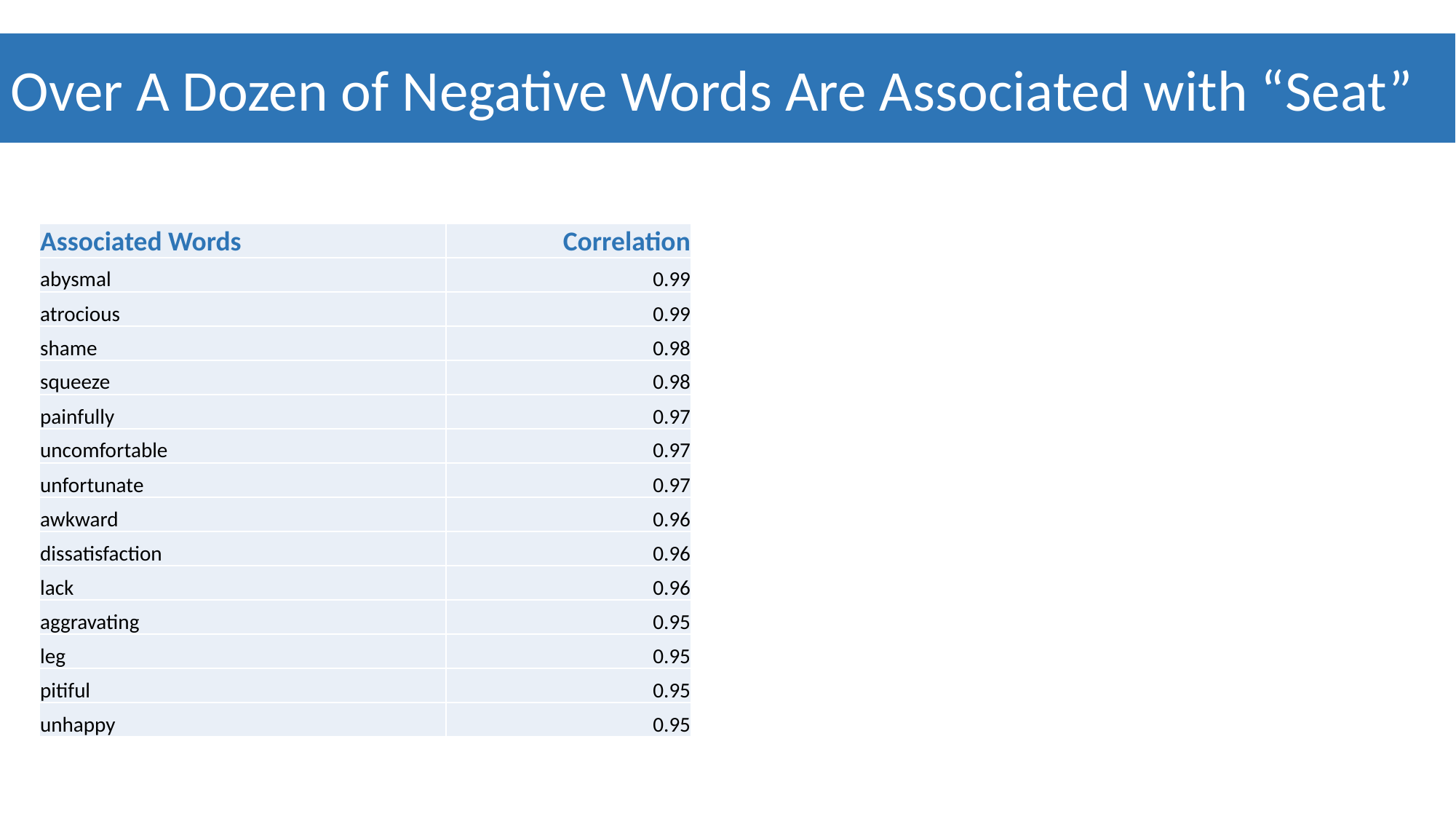

Over A Dozen of Negative Words Are Associated with “Seat”

| Associated Words | Correlation |
| --- | --- |
| abysmal | 0.99 |
| atrocious | 0.99 |
| shame | 0.98 |
| squeeze | 0.98 |
| painfully | 0.97 |
| uncomfortable | 0.97 |
| unfortunate | 0.97 |
| awkward | 0.96 |
| dissatisfaction | 0.96 |
| lack | 0.96 |
| aggravating | 0.95 |
| leg | 0.95 |
| pitiful | 0.95 |
| unhappy | 0.95 |